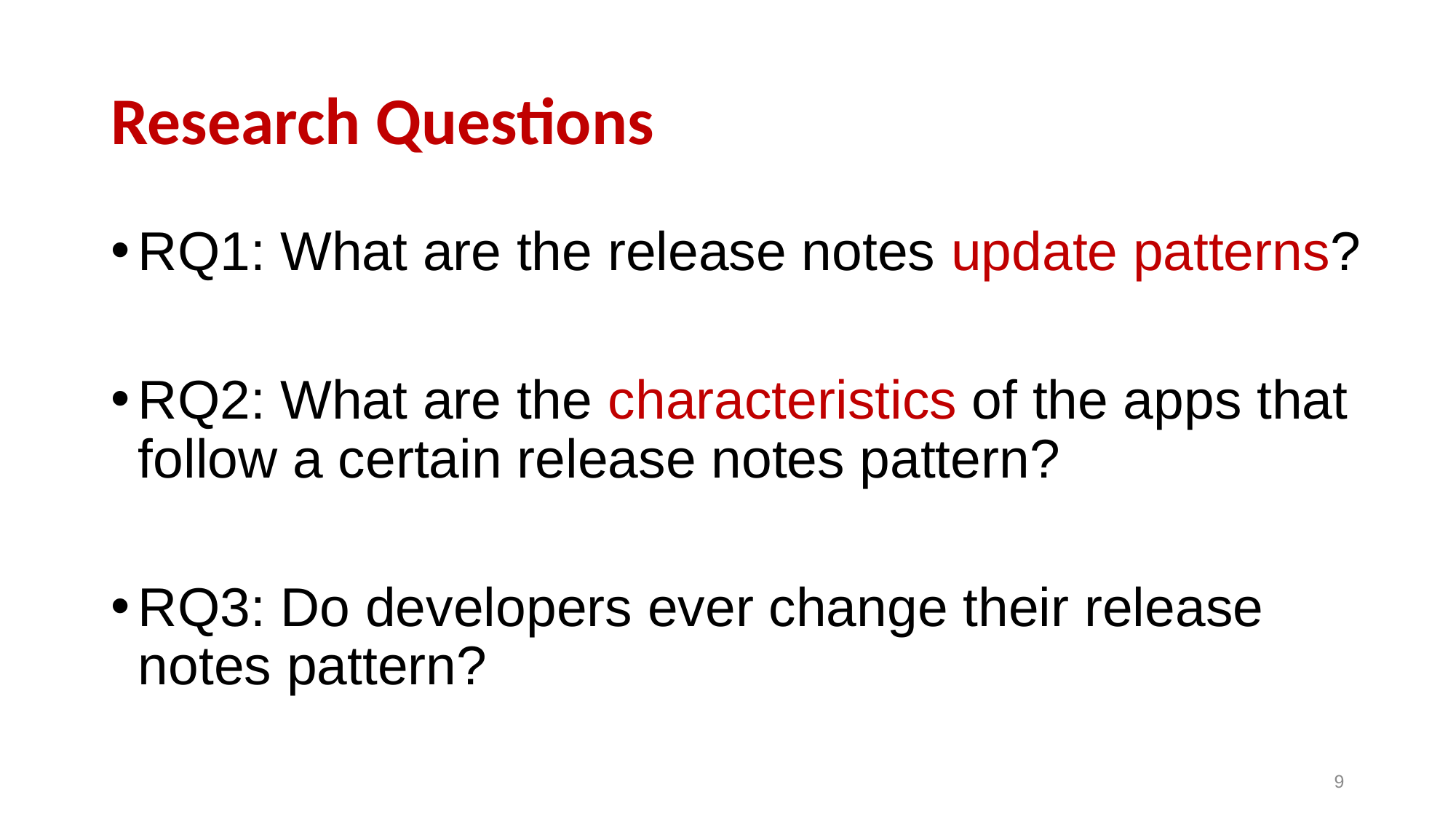

# Research Questions
RQ1: What are the release notes update patterns?

RQ2: What are the characteristics of the apps that follow a certain release notes pattern?

RQ3: Do developers ever change their release notes pattern?

9